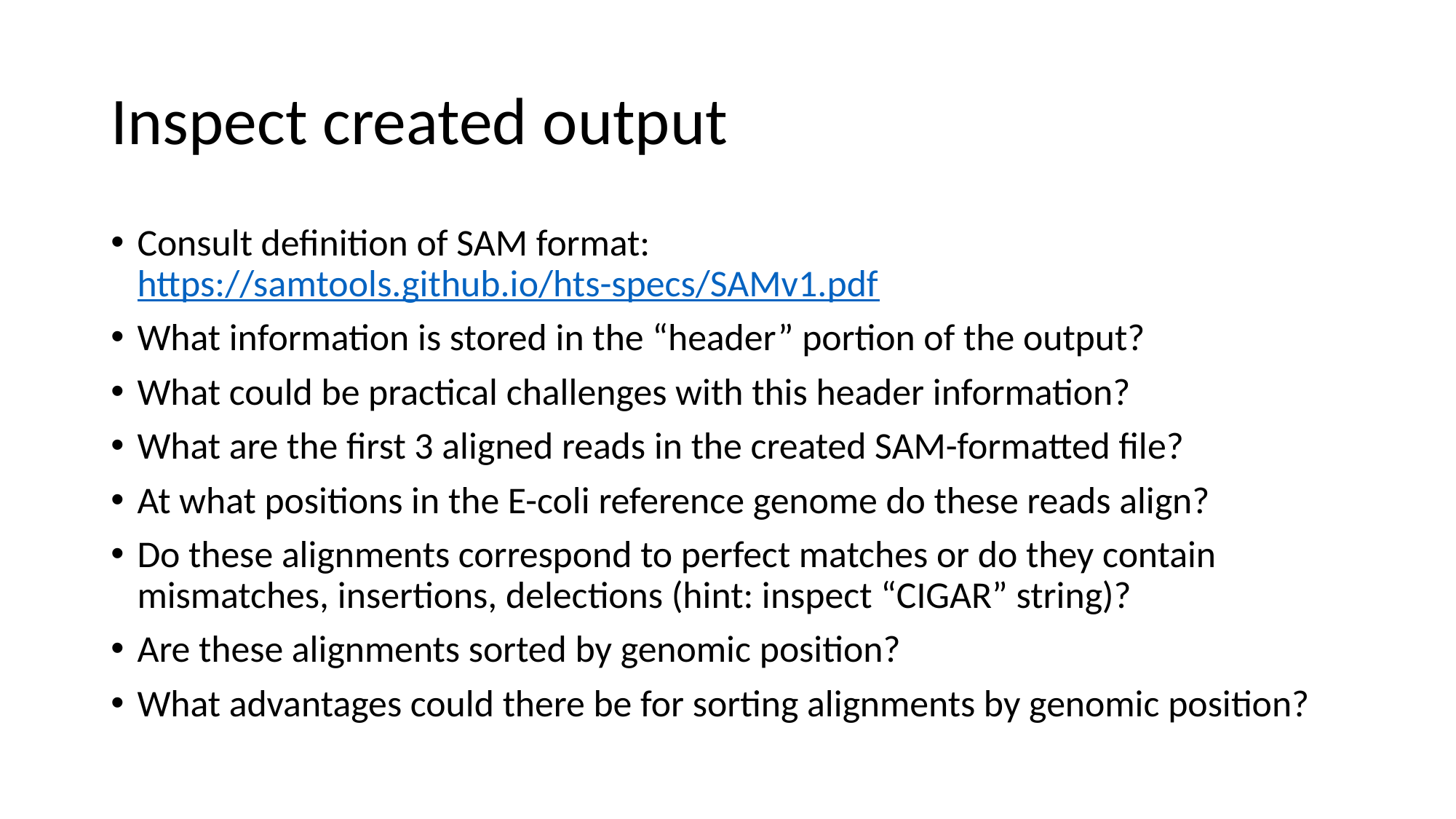

# Inspect created output
Consult definition of SAM format:
https://samtools.github.io/hts-specs/SAMv1.pdf
What information is stored in the “header” portion of the output?
What could be practical challenges with this header information?
What are the first 3 aligned reads in the created SAM-formatted file?
At what positions in the E-coli reference genome do these reads align?
Do these alignments correspond to perfect matches or do they contain mismatches, insertions, delections (hint: inspect “CIGAR” string)?
Are these alignments sorted by genomic position?
What advantages could there be for sorting alignments by genomic position?